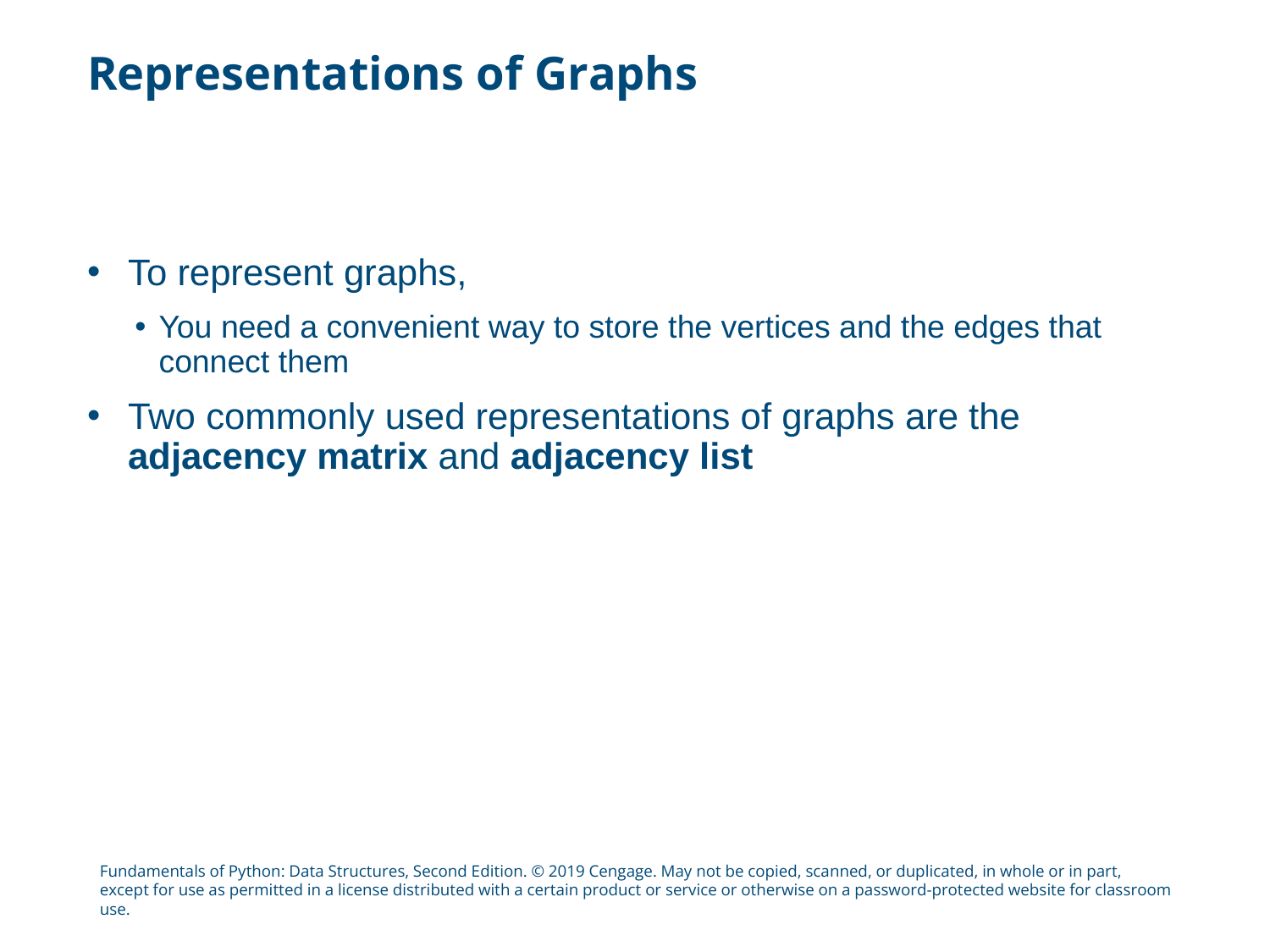

# Representations of Graphs
To represent graphs,
You need a convenient way to store the vertices and the edges that connect them
Two commonly used representations of graphs are the adjacency matrix and adjacency list
Fundamentals of Python: Data Structures, Second Edition. © 2019 Cengage. May not be copied, scanned, or duplicated, in whole or in part, except for use as permitted in a license distributed with a certain product or service or otherwise on a password-protected website for classroom use.